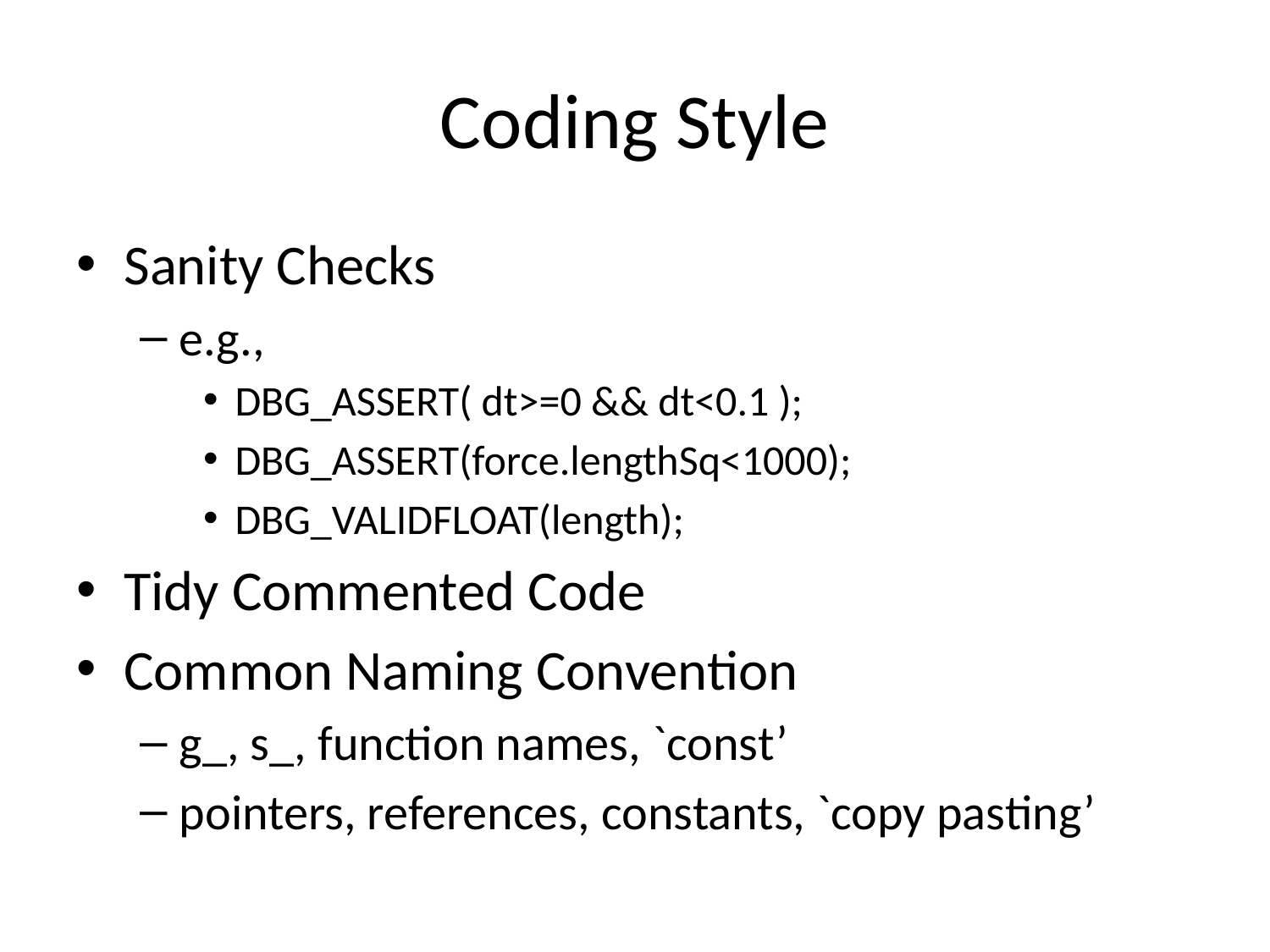

# Coding Style
Sanity Checks
e.g.,
DBG_ASSERT( dt>=0 && dt<0.1 );
DBG_ASSERT(force.lengthSq<1000);
DBG_VALIDFLOAT(length);
Tidy Commented Code
Common Naming Convention
g_, s_, function names, `const’
pointers, references, constants, `copy pasting’